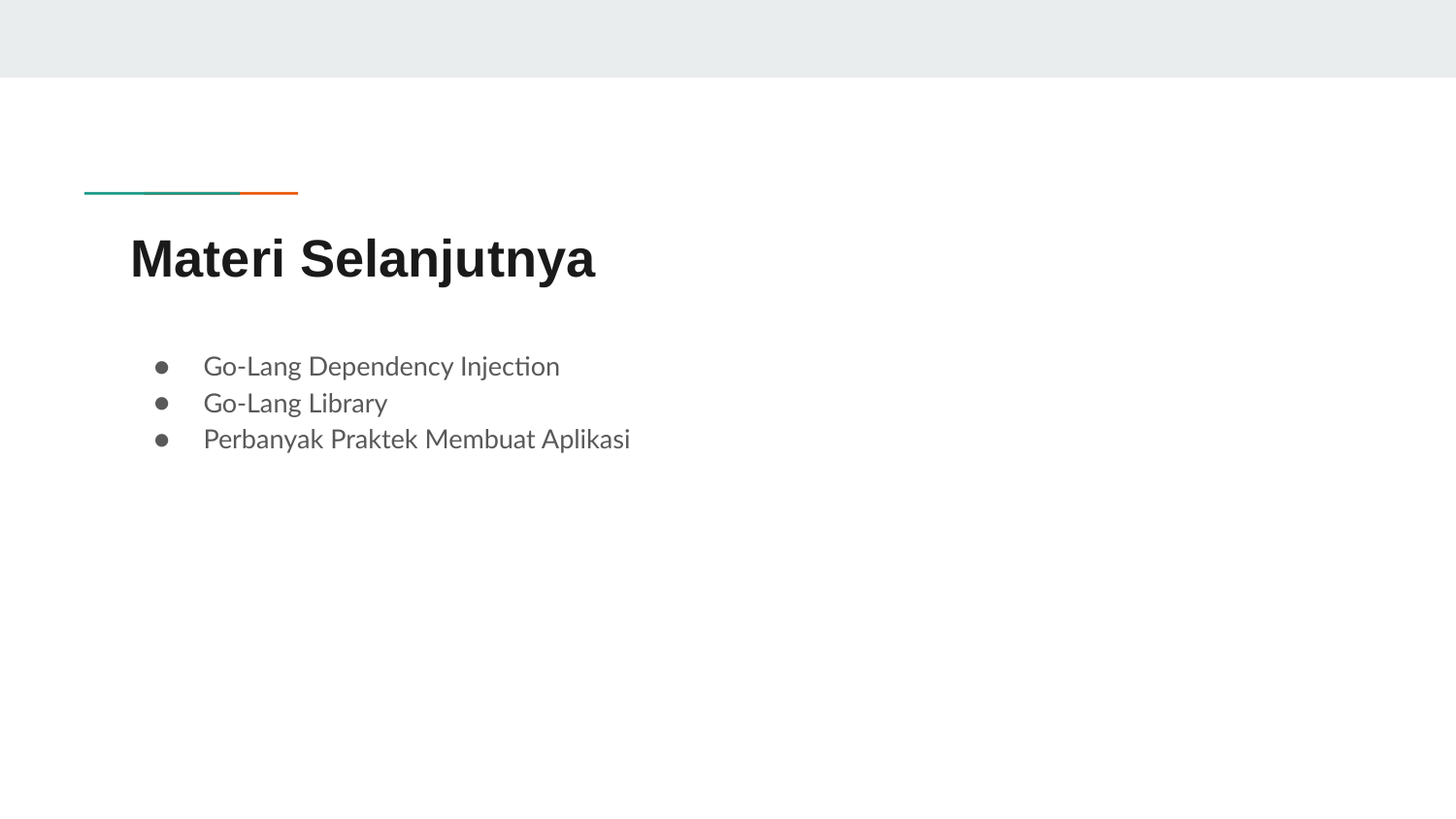

# Materi Selanjutnya
Go-Lang Dependency Injection
Go-Lang Library
Perbanyak Praktek Membuat Aplikasi